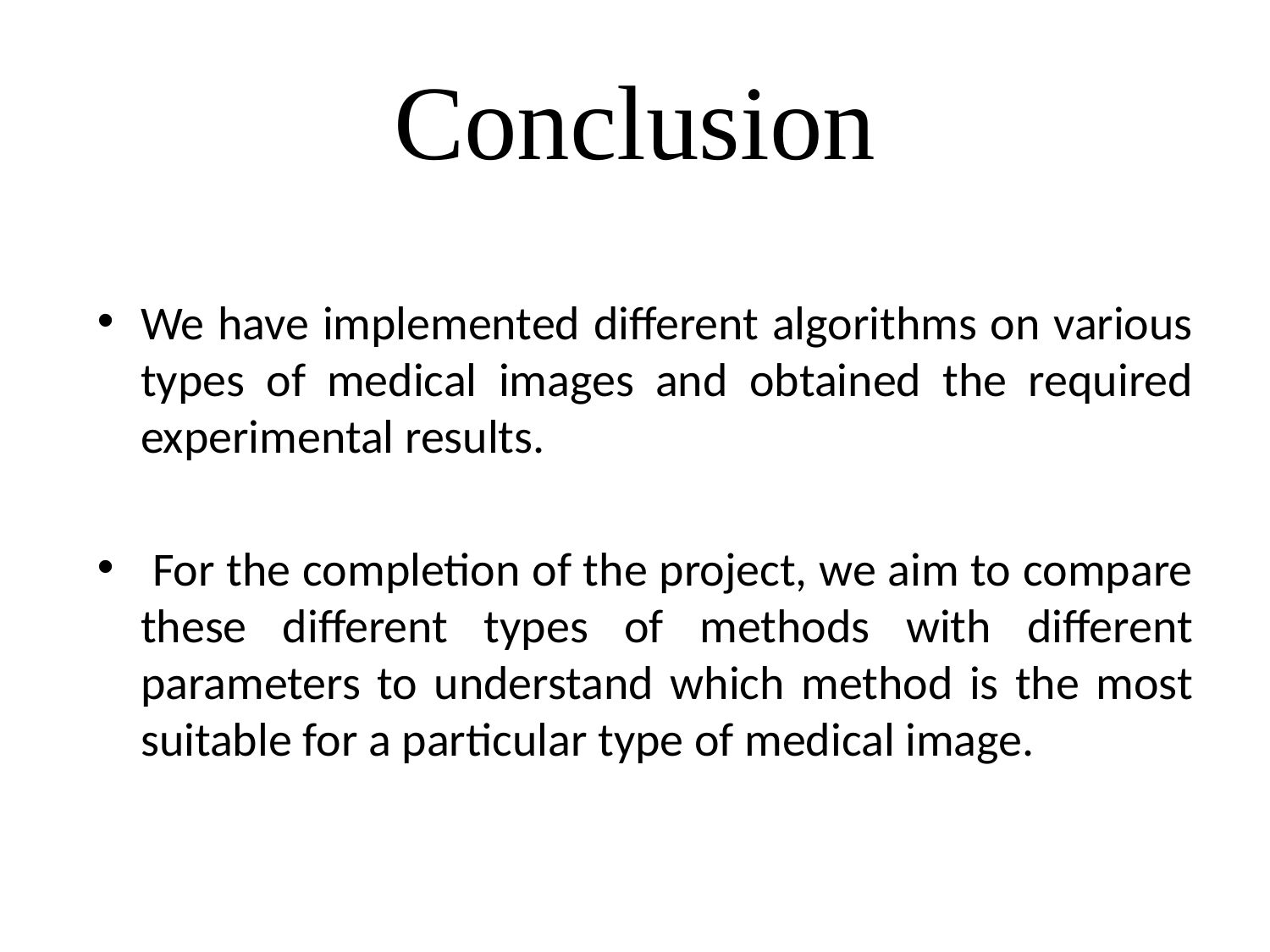

# Conclusion
We have implemented different algorithms on various types of medical images and obtained the required experimental results.

 For the completion of the project, we aim to compare these different types of methods with different parameters to understand which method is the most suitable for a particular type of medical image.